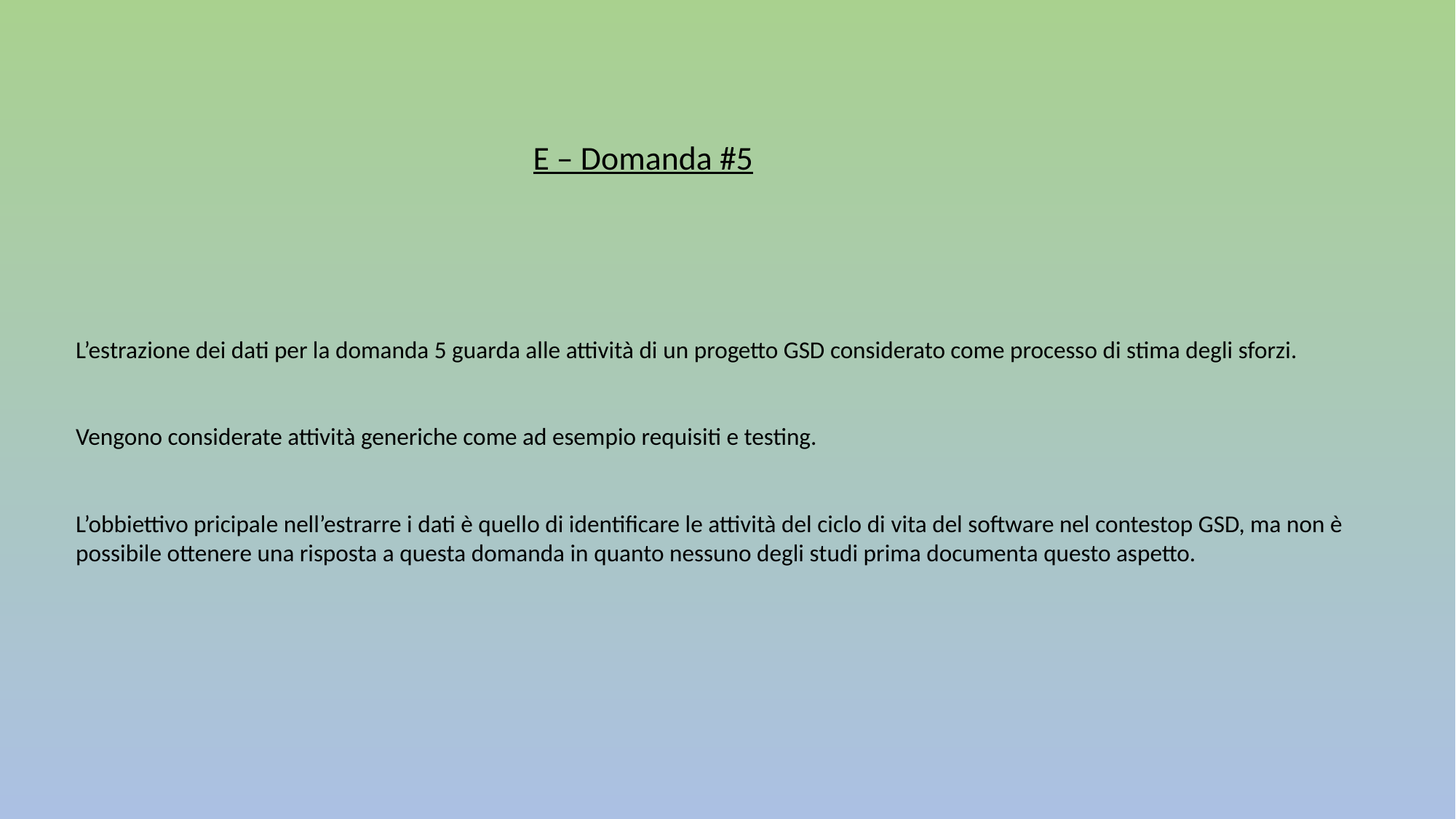

E – Domanda #5

L’estrazione dei dati per la domanda 5 guarda alle attività di un progetto GSD considerato come processo di stima degli sforzi.

Vengono considerate attività generiche come ad esempio requisiti e testing.

L’obbiettivo pricipale nell’estrarre i dati è quello di identificare le attività del ciclo di vita del software nel contestop GSD, ma non è possibile ottenere una risposta a questa domanda in quanto nessuno degli studi prima documenta questo aspetto.